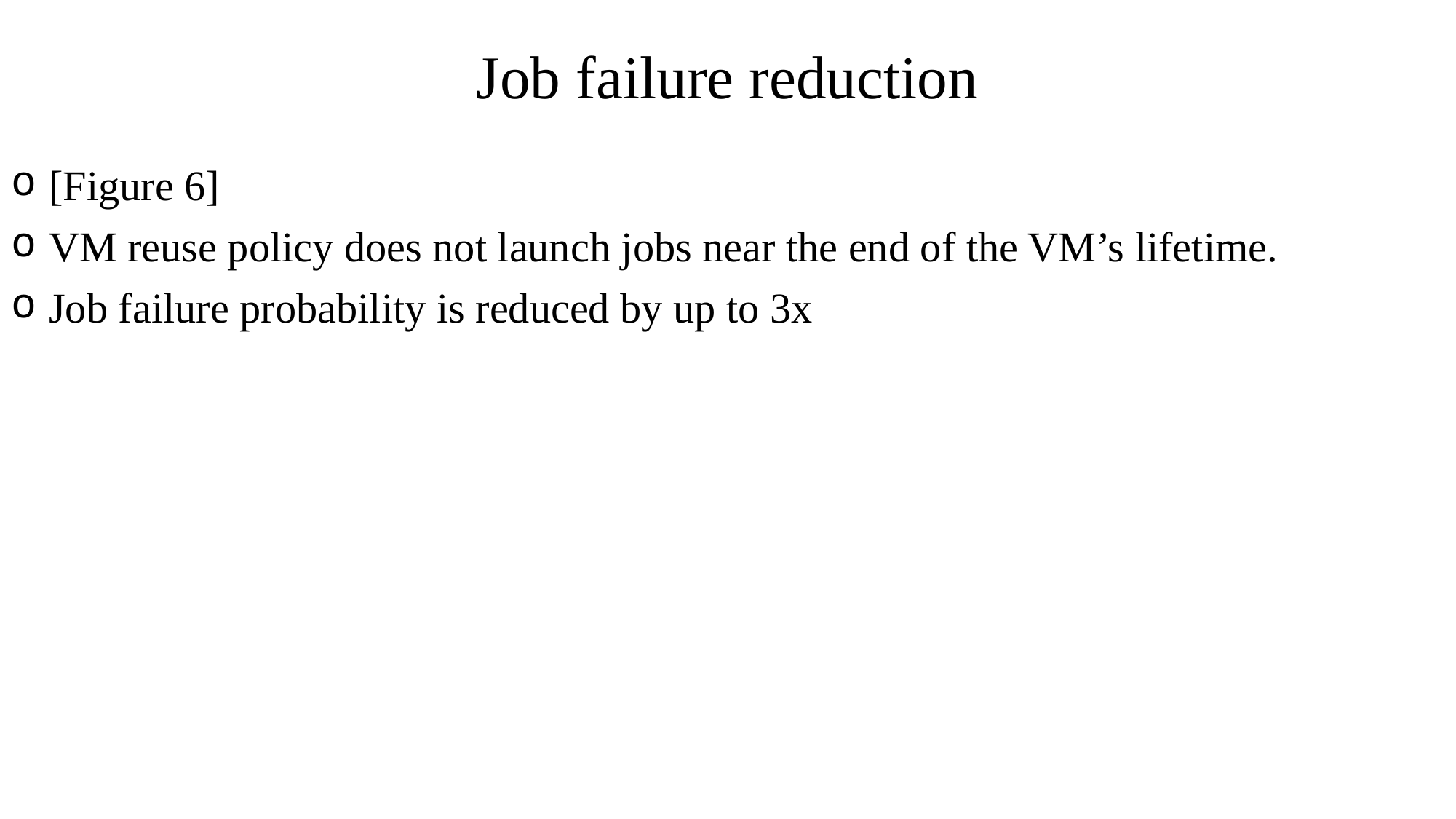

# Job failure reduction
 [Figure 6]
 VM reuse policy does not launch jobs near the end of the VM’s lifetime.
 Job failure probability is reduced by up to 3x